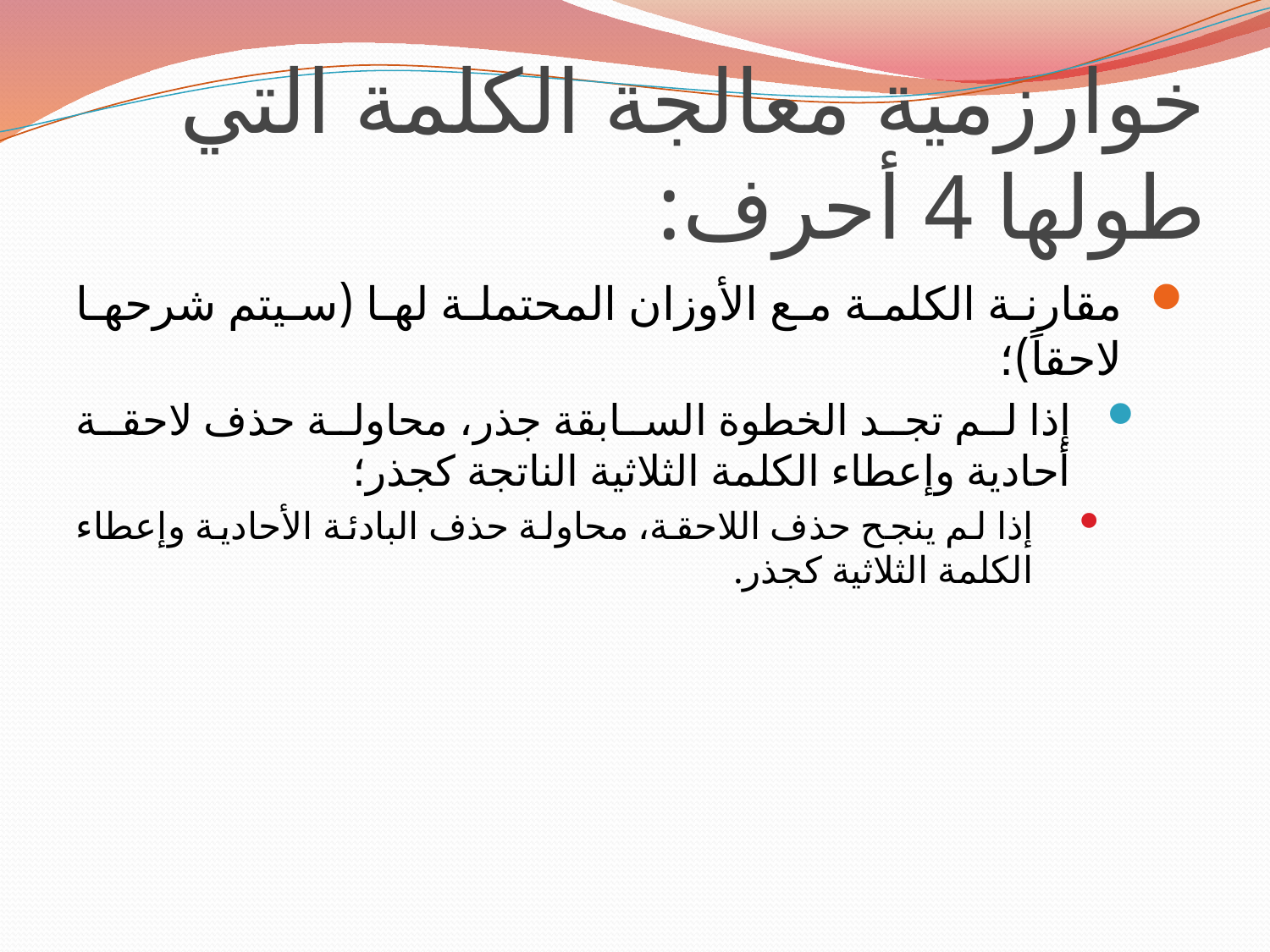

# خوارزمية معالجة الكلمة التي طولها 4 أحرف:
مقارنة الكلمة مع الأوزان المحتملة لها (سيتم شرحها لاحقاً)؛
إذا لم تجد الخطوة السابقة جذر، محاولة حذف لاحقة أحادية وإعطاء الكلمة الثلاثية الناتجة كجذر؛
إذا لم ينجح حذف اللاحقة، محاولة حذف البادئة الأحادية وإعطاء الكلمة الثلاثية كجذر.